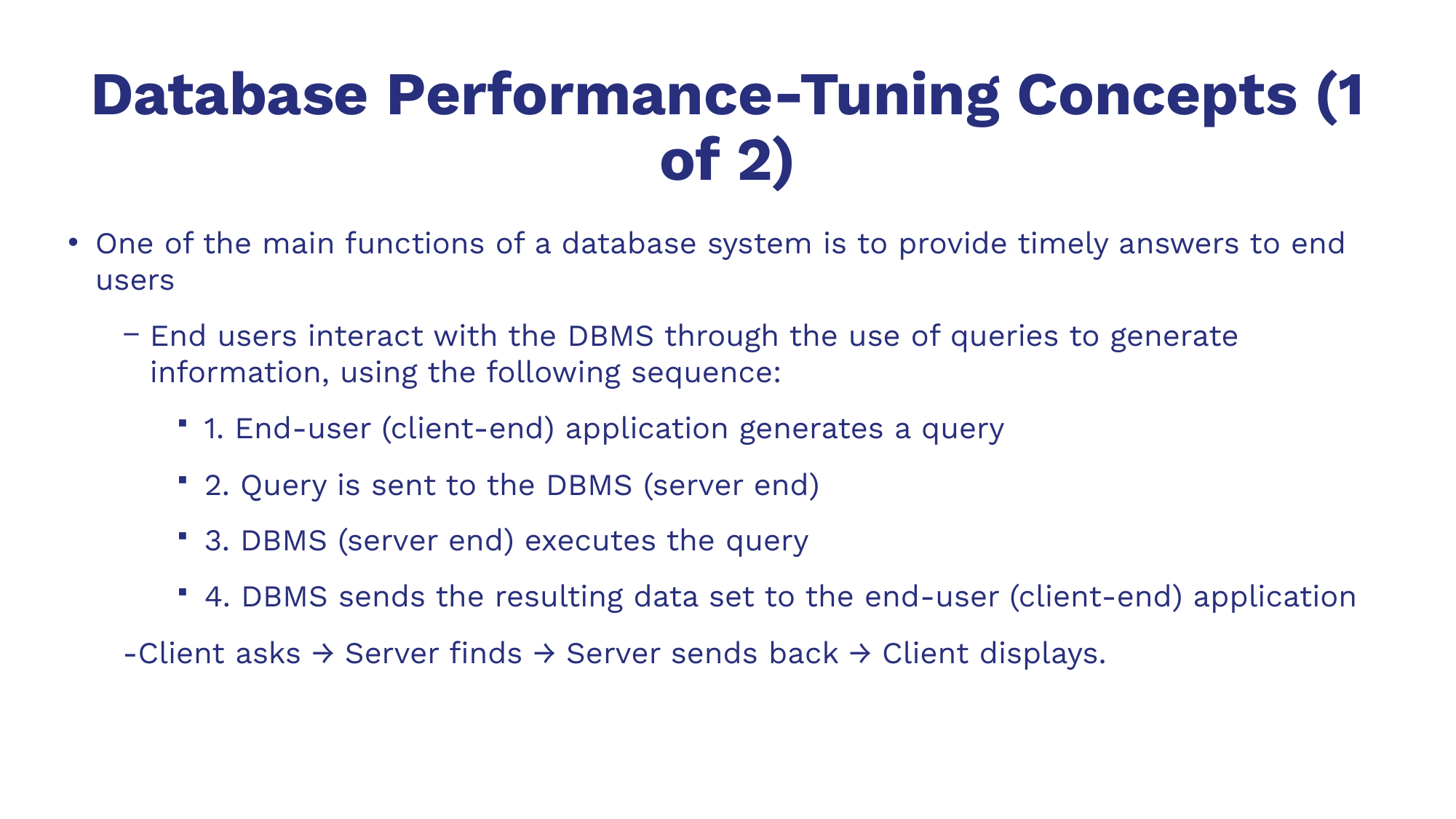

# Database Performance-Tuning Concepts (1 of 2)
One of the main functions of a database system is to provide timely answers to end users
End users interact with the DBMS through the use of queries to generate information, using the following sequence:
1. End-user (client-end) application generates a query
2. Query is sent to the DBMS (server end)
3. DBMS (server end) executes the query
4. DBMS sends the resulting data set to the end-user (client-end) application
-Client asks → Server finds → Server sends back → Client displays.